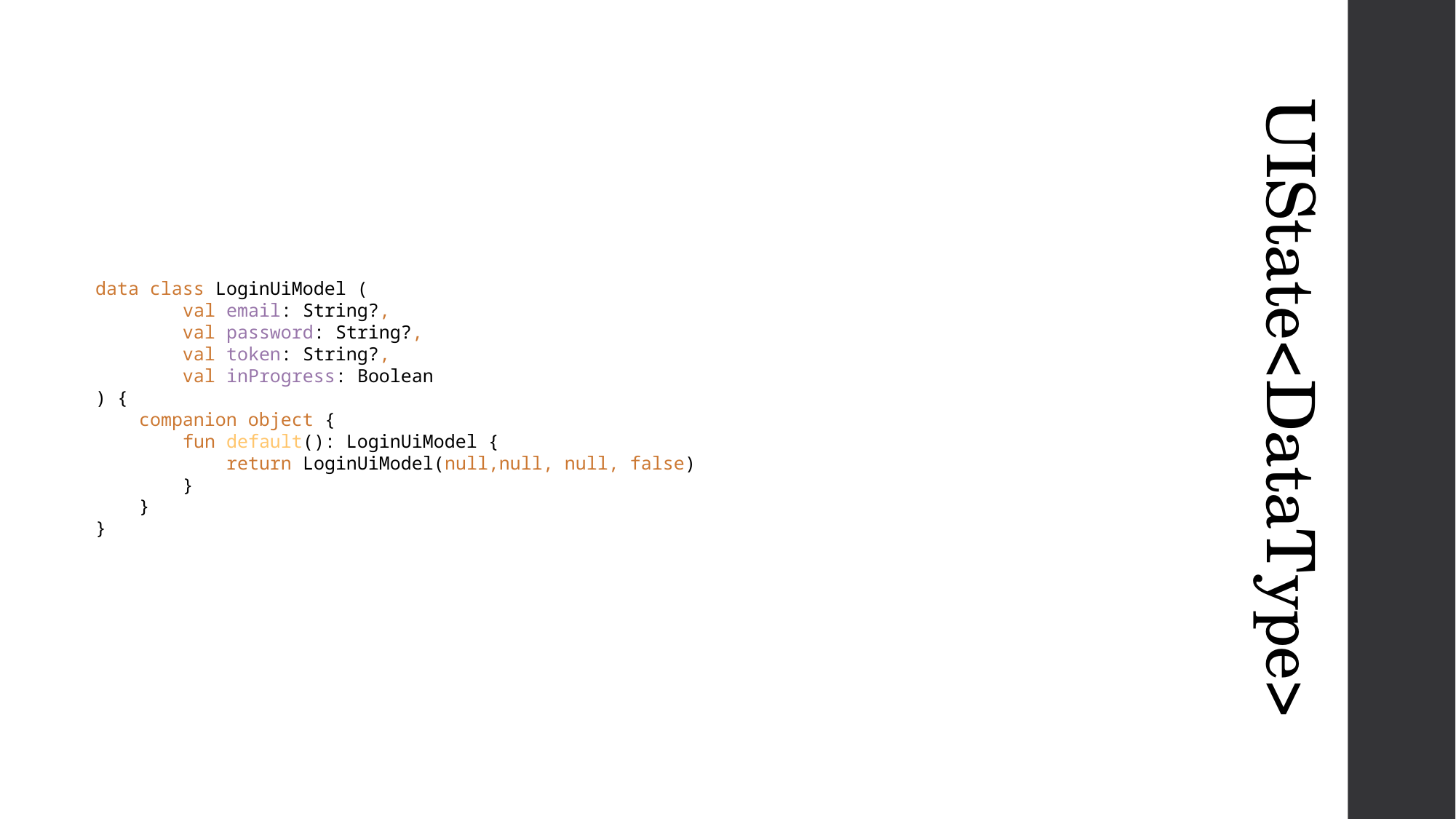

data class LoginUiModel (
        val email: String?,
        val password: String?,
        val token: String?,
        val inProgress: Boolean
) {
    companion object {
        fun default(): LoginUiModel {
            return LoginUiModel(null,null, null, false)
        }
    }
}
# UIState<DataType>